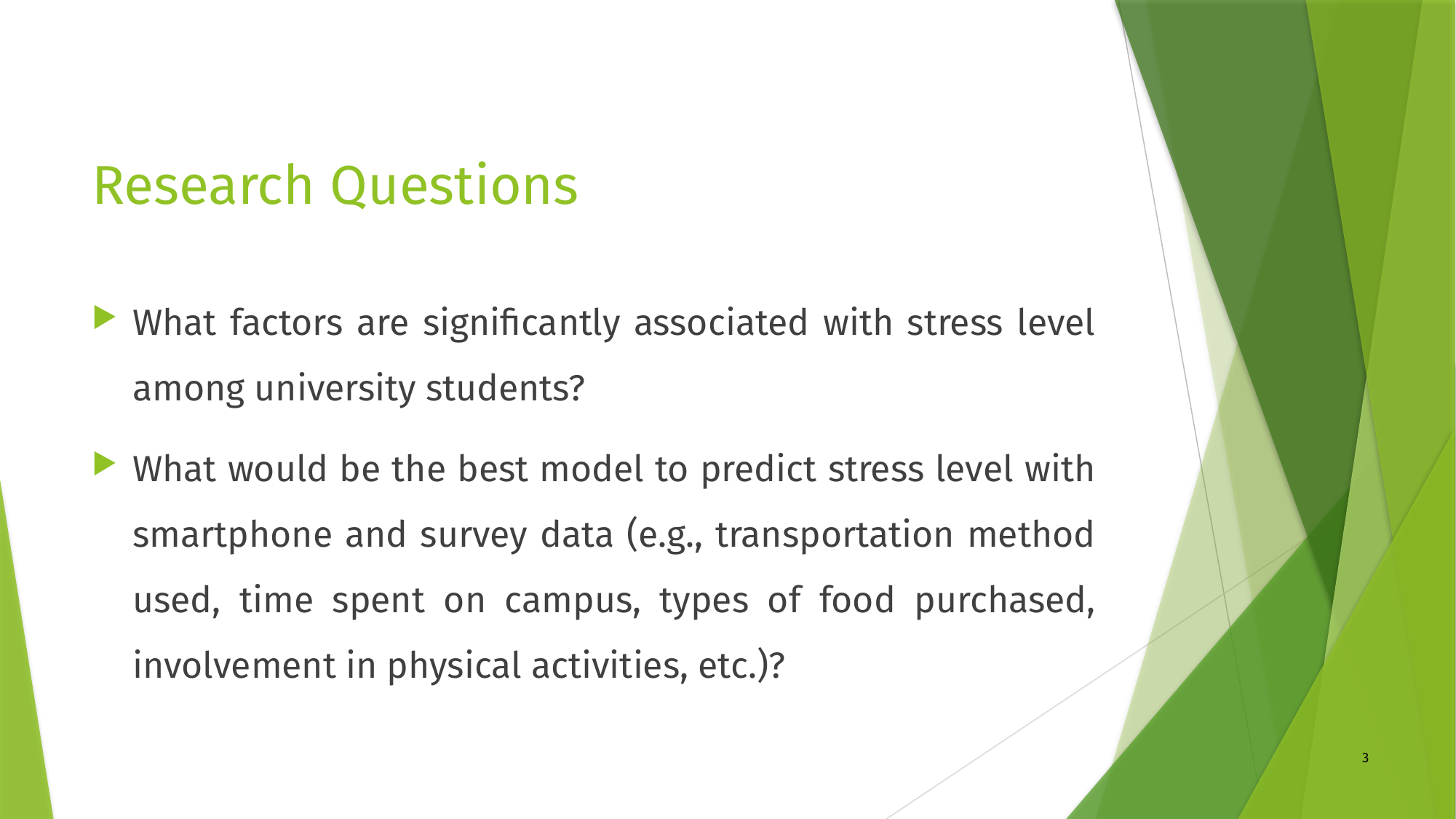

# Research Questions
What factors are significantly associated with stress level among university students?
What would be the best model to predict stress level with smartphone and survey data (e.g., transportation method used, time spent on campus, types of food purchased, involvement in physical activities, etc.)?
3